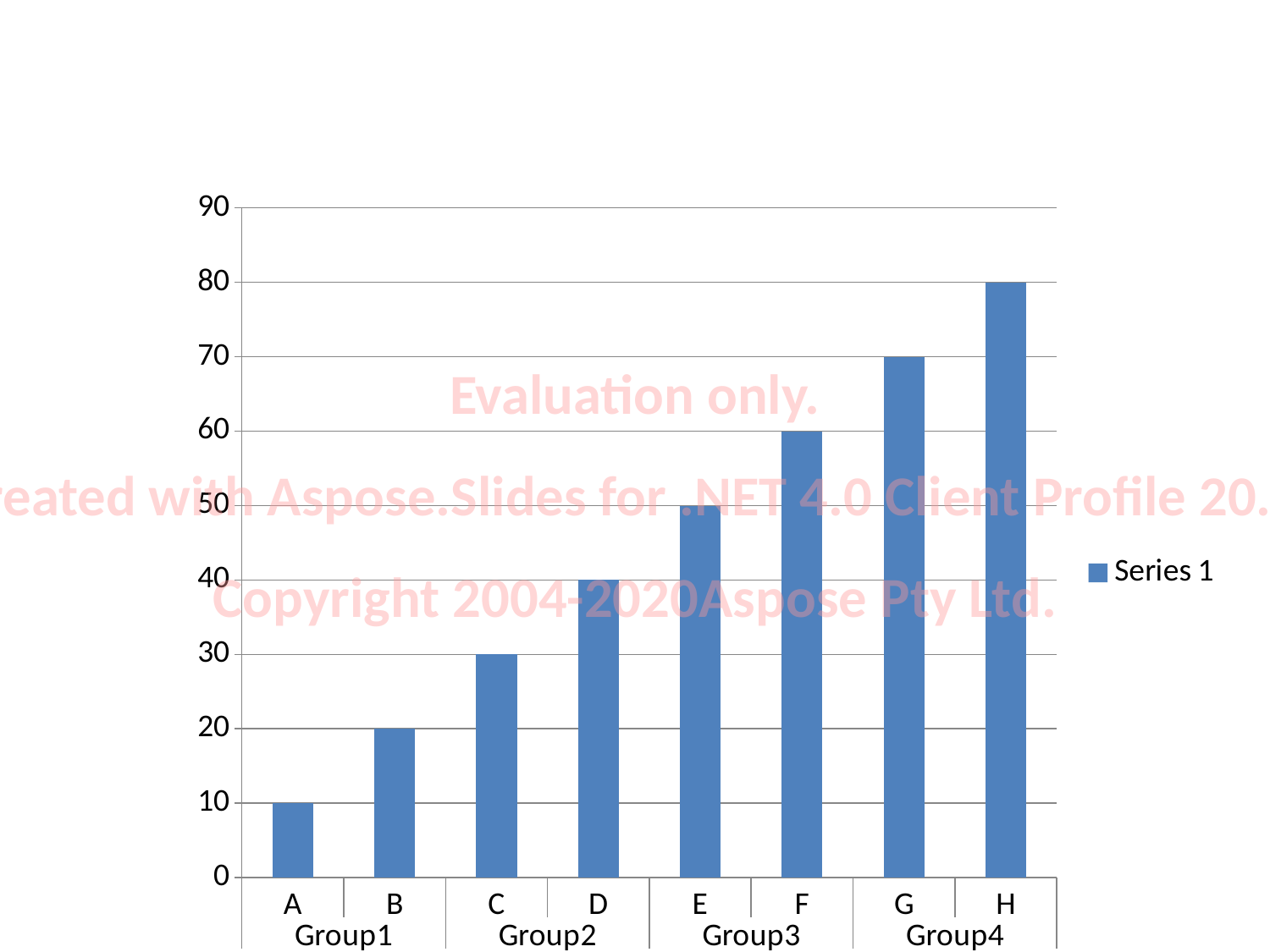

### Chart

| Category | Series 1 |
|---|---|
| A | 10.0 |
| B | 20.0 |
| C | 30.0 |
| D | 40.0 |
| E | 50.0 |
| F | 60.0 |
| G | 70.0 |
| H | 80.0 |
Evaluation only.
Created with Aspose.Slides for .NET 4.0 Client Profile 20.4.
Copyright 2004-2020Aspose Pty Ltd.